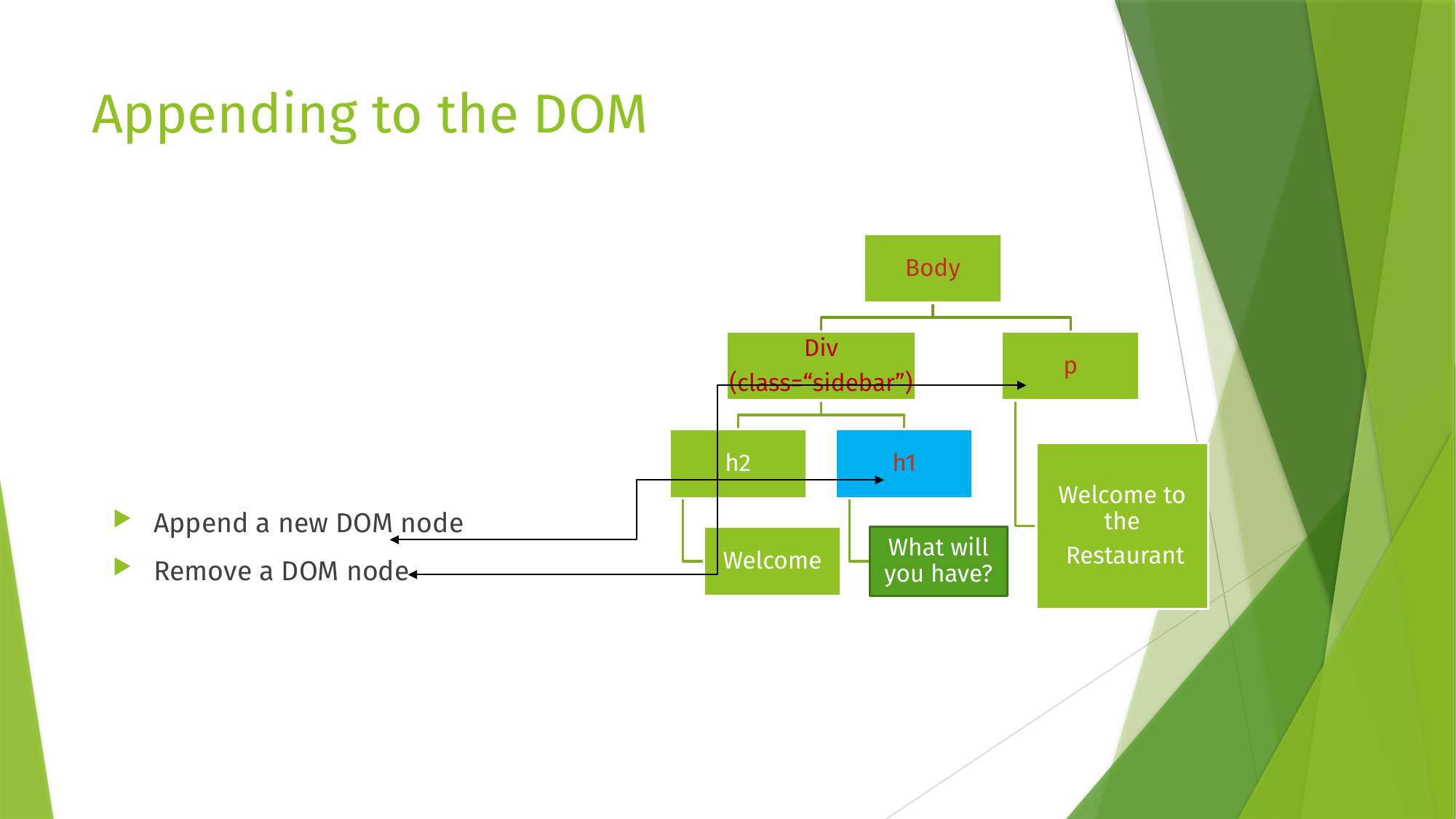

# Appending to the DOM
Body
Div
(class=“sidebar”)
h2
Welcome
h1
What will you have?
p
Welcome to the
 Restaurant
Append a new DOM node
Remove a DOM node